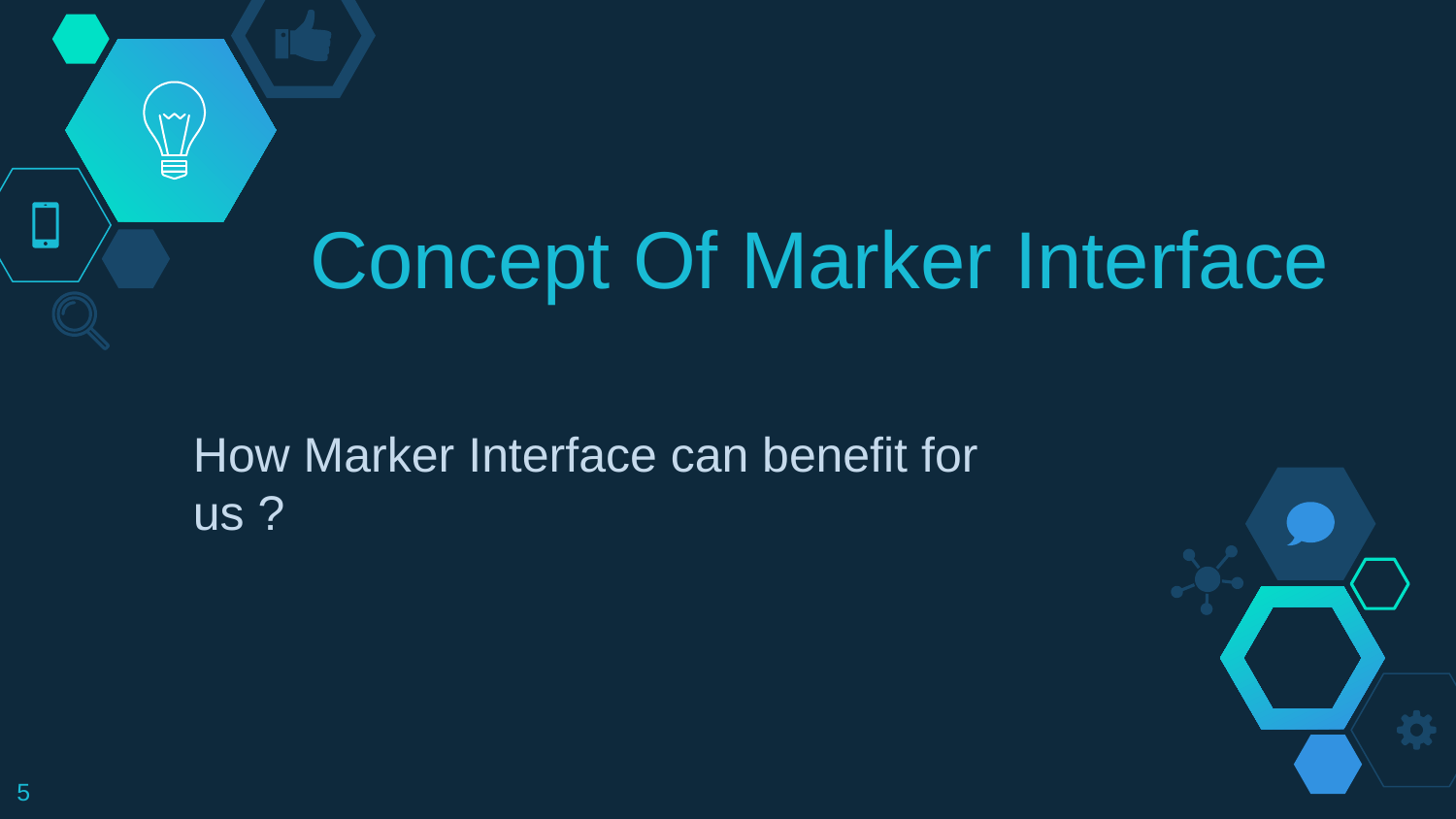

# Concept Of Marker Interface
How Marker Interface can benefit for us ?
5